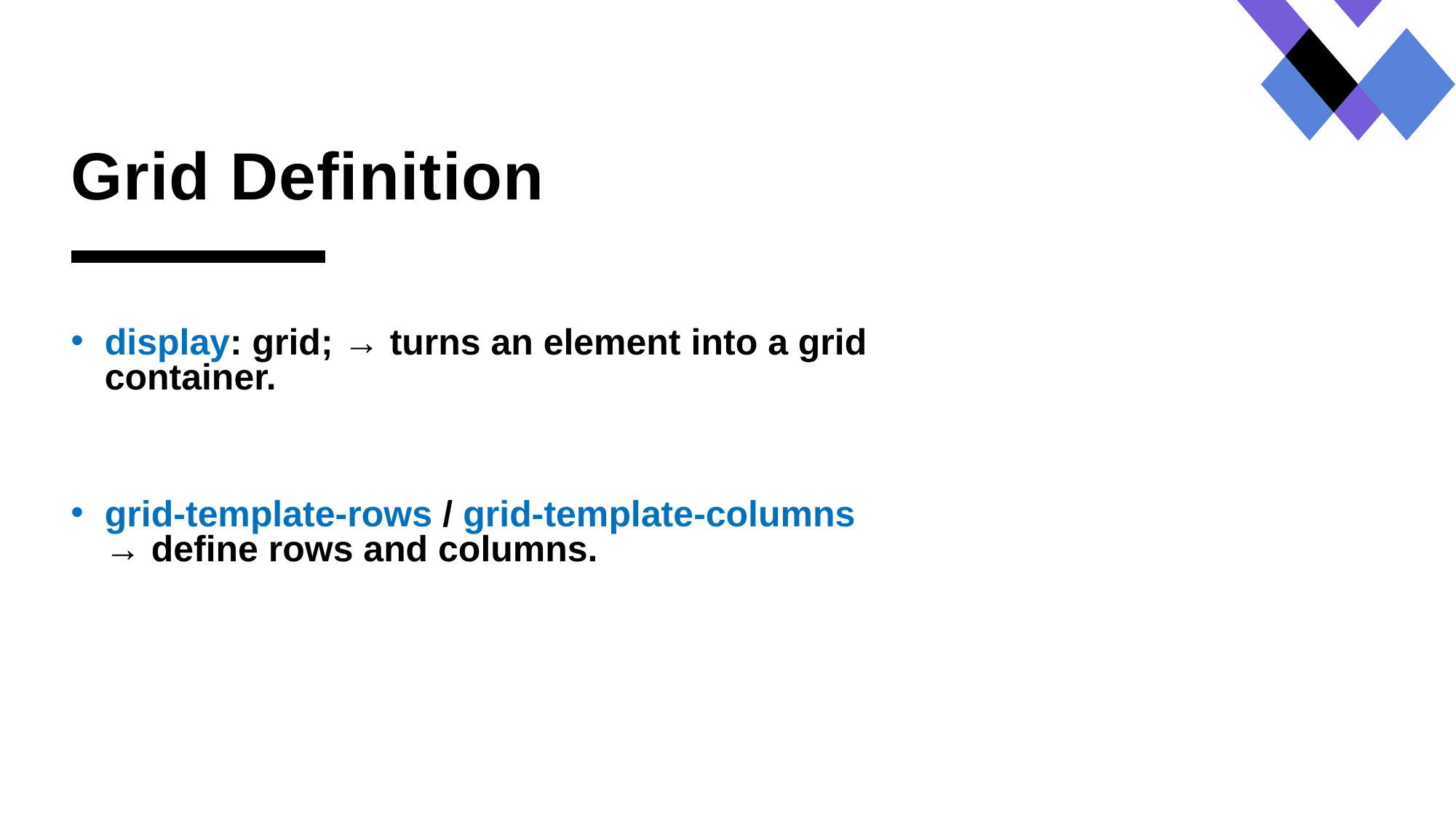

display: grid; → turns an element into a grid container.
grid-template-rows / grid-template-columns → define rows and columns.
# Grid Definition
display: grid; → turns an element into a grid container.

grid-template-rows / grid-template-columns → define rows and columns.